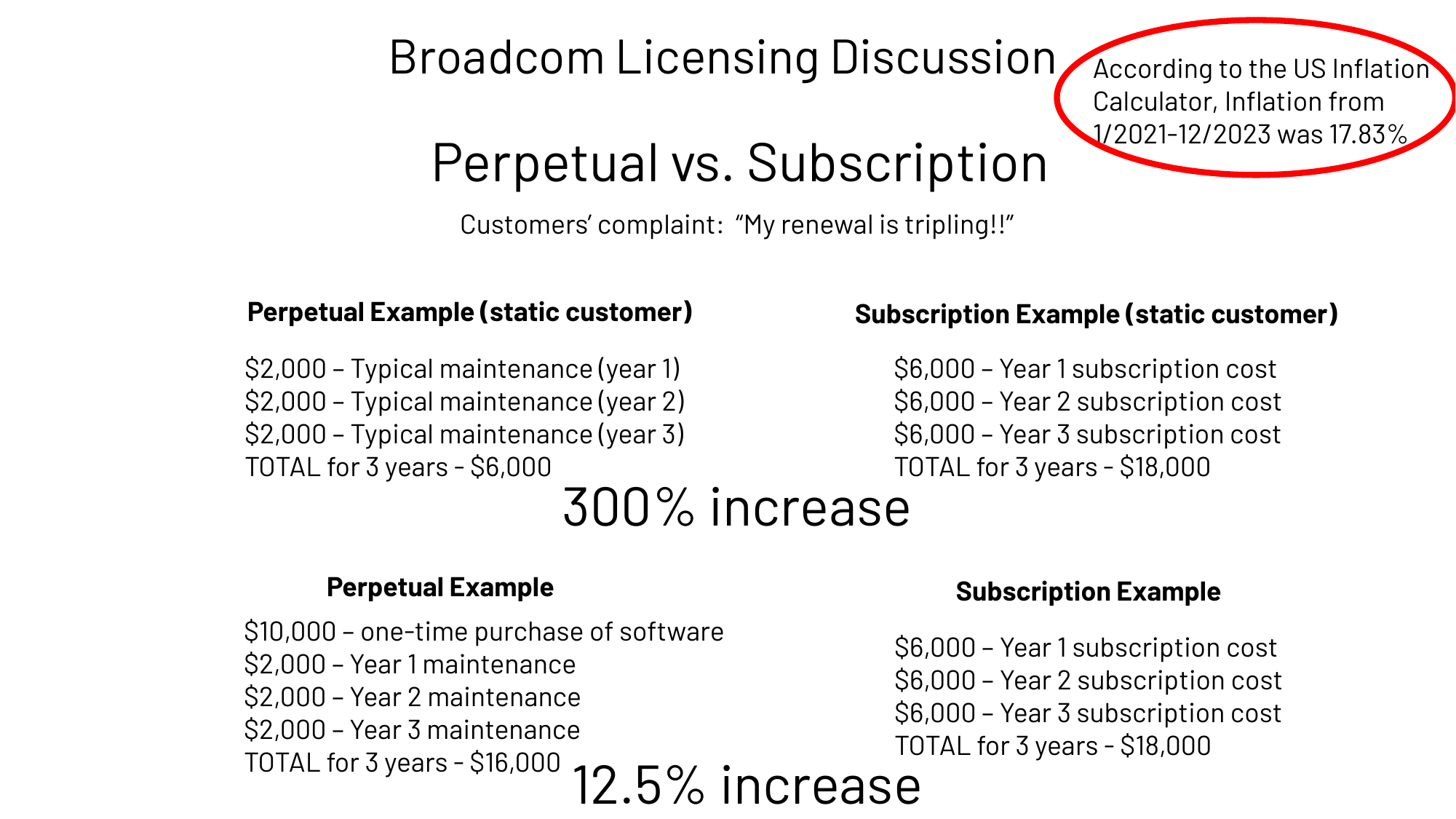

Broadcom Licensing Discussion

According to the US Inflation
Calculator, Inflation from
1/2021-12/2023 was 17.83%
Perpetual vs. Subscription

Customers’ complaint:  “My renewal is tripling!!”
Perpetual Example (static customer)
Subscription Example (static customer)
$2,000 – Typical maintenance (year 1)
$2,000 – Typical maintenance (year 2)
$2,000 – Typical maintenance (year 3)
TOTAL for 3 years - $6,000
$6,000 – Year 1 subscription cost
$6,000 – Year 2 subscription cost
$6,000 – Year 3 subscription cost
TOTAL for 3 years - $18,000
300% increase
Perpetual Example
Subscription Example
$10,000 – one-time purchase of software
$2,000 – Year 1 maintenance
$2,000 – Year 2 maintenance
$2,000 – Year 3 maintenance
TOTAL for 3 years - $16,000
$6,000 – Year 1 subscription cost
$6,000 – Year 2 subscription cost
$6,000 – Year 3 subscription cost
TOTAL for 3 years - $18,000
12.5% increase